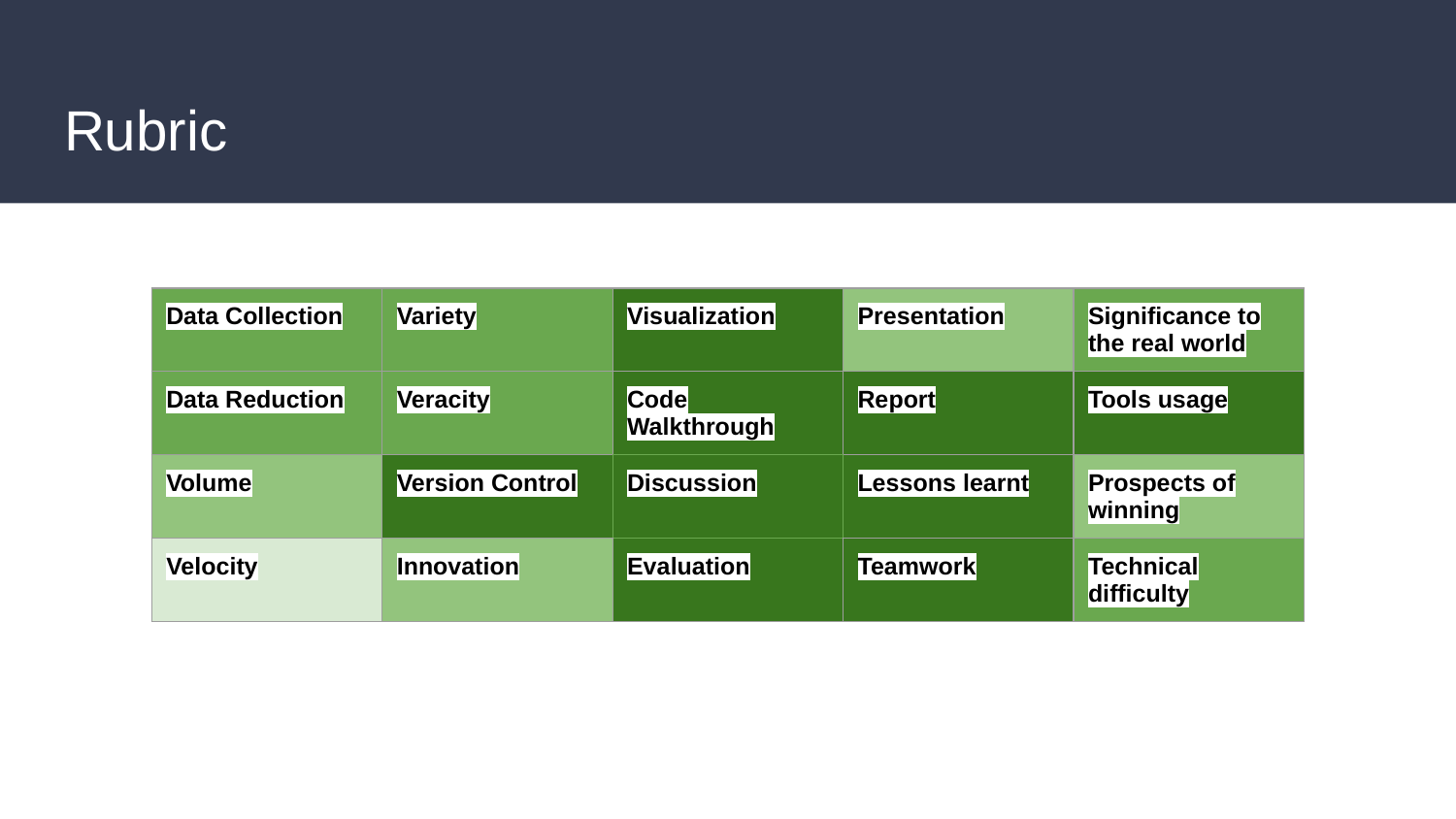

# Rubric
| Data Collection | Variety | Visualization | Presentation | Significance to the real world |
| --- | --- | --- | --- | --- |
| Data Reduction | Veracity | Code Walkthrough | Report | Tools usage |
| Volume | Version Control | Discussion | Lessons learnt | Prospects of winning |
| Velocity | Innovation | Evaluation | Teamwork | Technical difficulty |